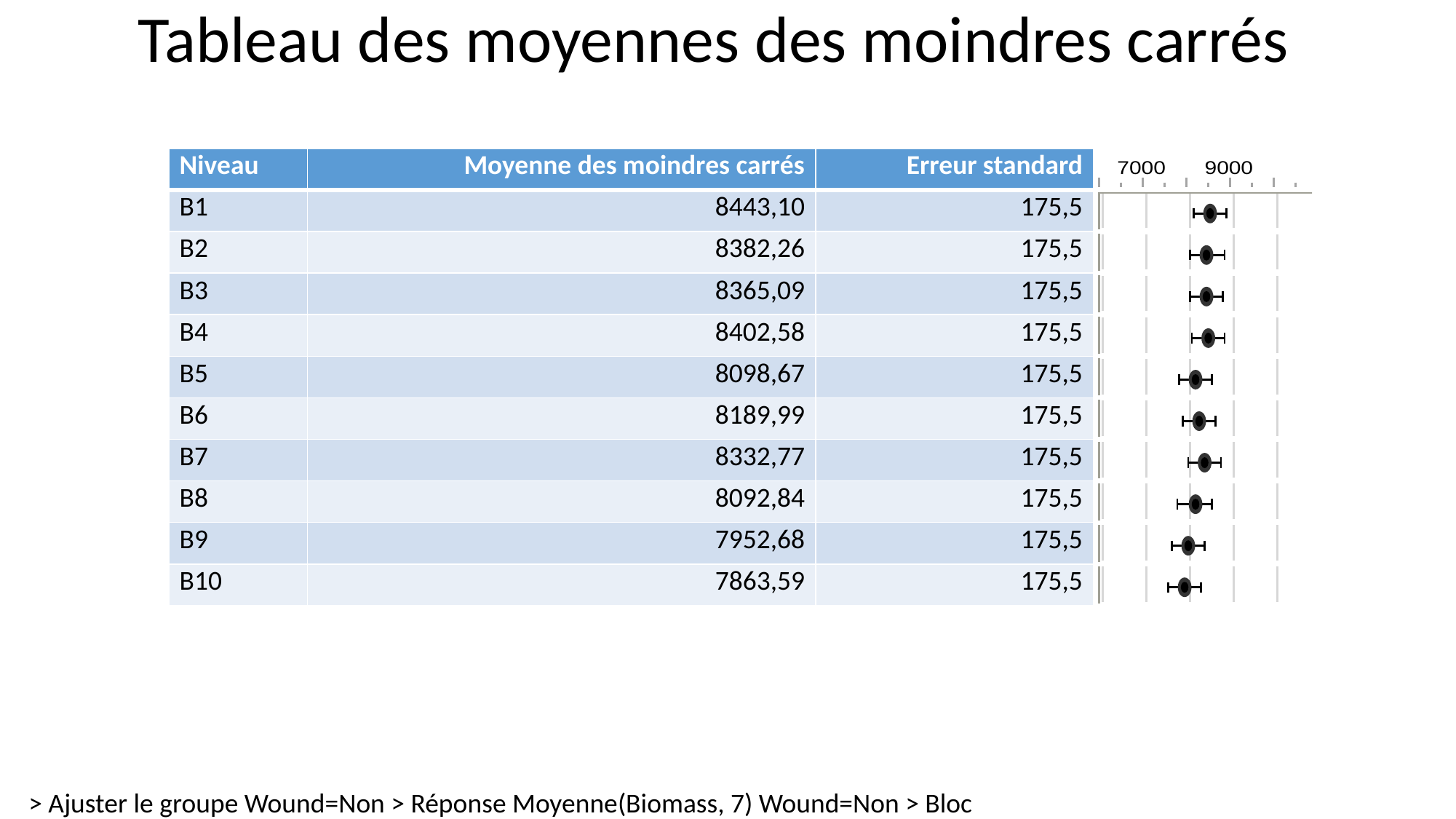

# Tableau des moyennes des moindres carrés
| Niveau | Moyenne des moindres carrés | Erreur standard |  |
| --- | --- | --- | --- |
| B1 | 8443,10 | 175,5 |  |
| B2 | 8382,26 | 175,5 |  |
| B3 | 8365,09 | 175,5 |  |
| B4 | 8402,58 | 175,5 |  |
| B5 | 8098,67 | 175,5 |  |
| B6 | 8189,99 | 175,5 |  |
| B7 | 8332,77 | 175,5 |  |
| B8 | 8092,84 | 175,5 |  |
| B9 | 7952,68 | 175,5 |  |
| B10 | 7863,59 | 175,5 |  |
> Ajuster le groupe Wound=Non > Réponse Moyenne(Biomass, 7) Wound=Non > Bloc